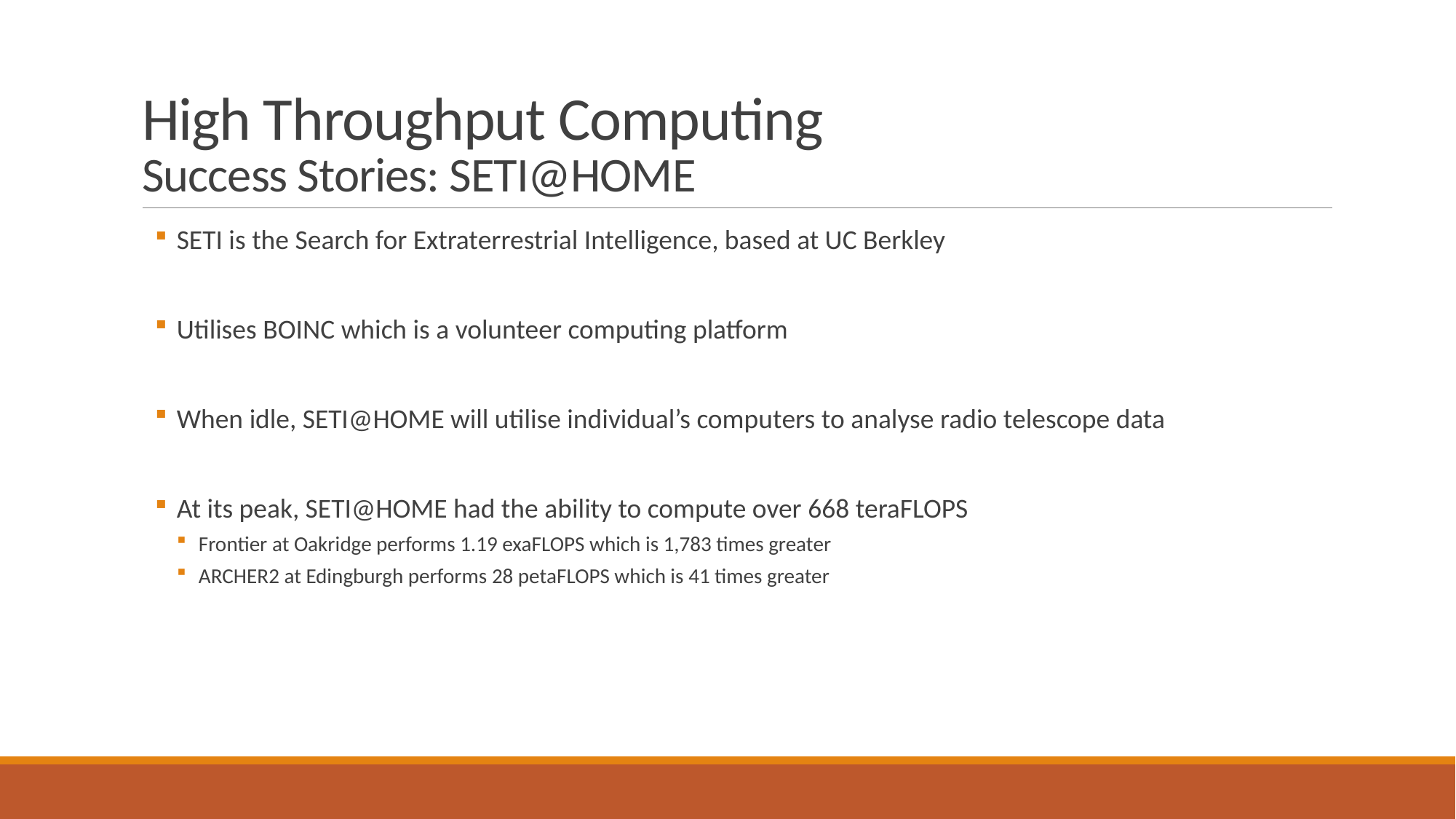

# High Throughput Computing Success Stories: SETI@HOME
SETI is the Search for Extraterrestrial Intelligence, based at UC Berkley

Utilises BOINC which is a volunteer computing platform

When idle, SETI@HOME will utilise individual’s computers to analyse radio telescope data

At its peak, SETI@HOME had the ability to compute over 668 teraFLOPS
Frontier at Oakridge performs 1.19 exaFLOPS which is 1,783 times greater
ARCHER2 at Edingburgh performs 28 petaFLOPS which is 41 times greater